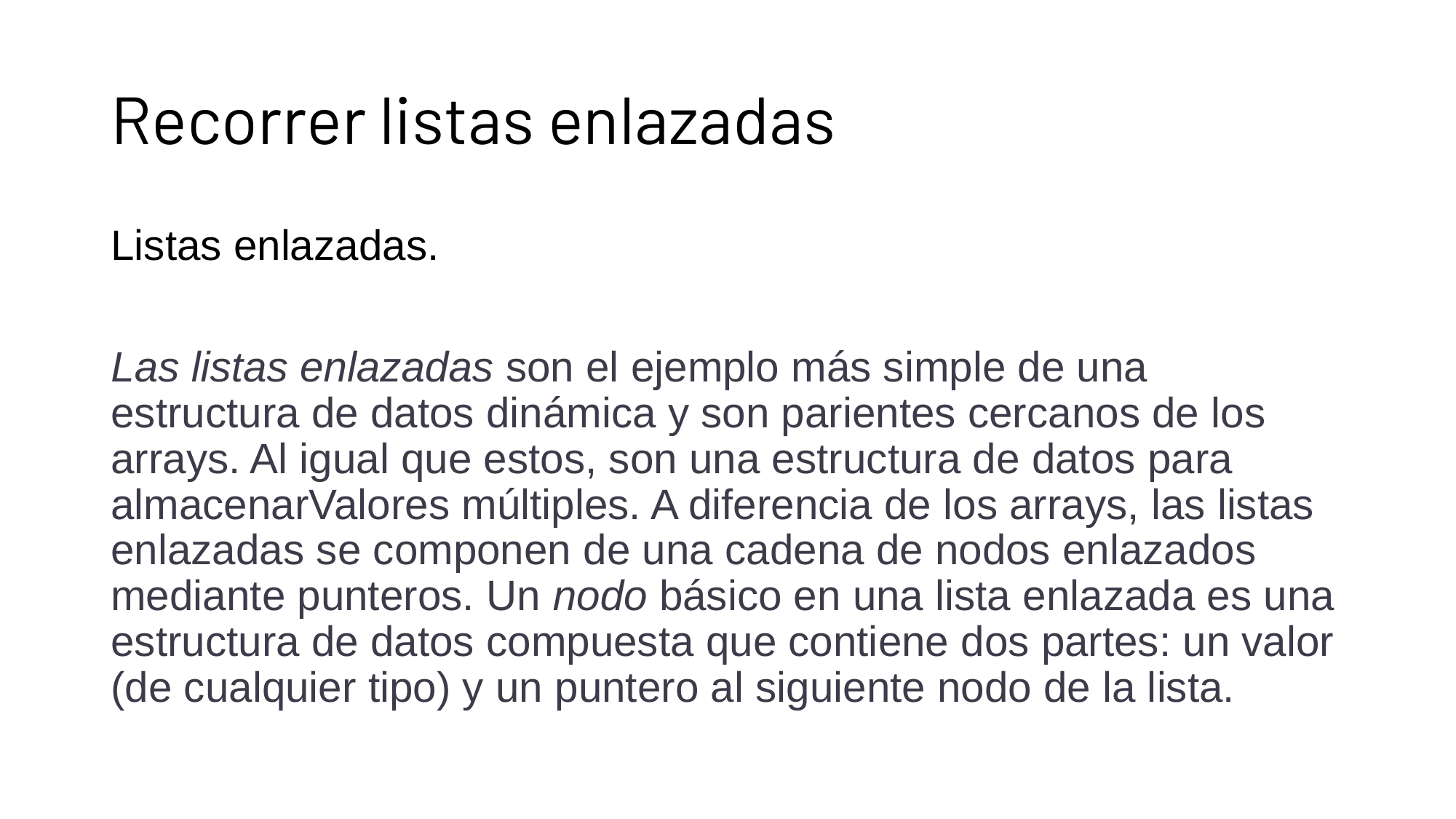

# Recorrer listas enlazadas
Listas enlazadas.

Las listas enlazadas son el ejemplo más simple de una estructura de datos dinámica y son parientes cercanos de los arrays. Al igual que estos, son una estructura de datos para almacenarValores múltiples. A diferencia de los arrays, las listas enlazadas se componen de una cadena de nodos enlazados mediante punteros. Un nodo básico en una lista enlazada es una estructura de datos compuesta que contiene dos partes: un valor (de cualquier tipo) y un puntero al siguiente nodo de la lista.